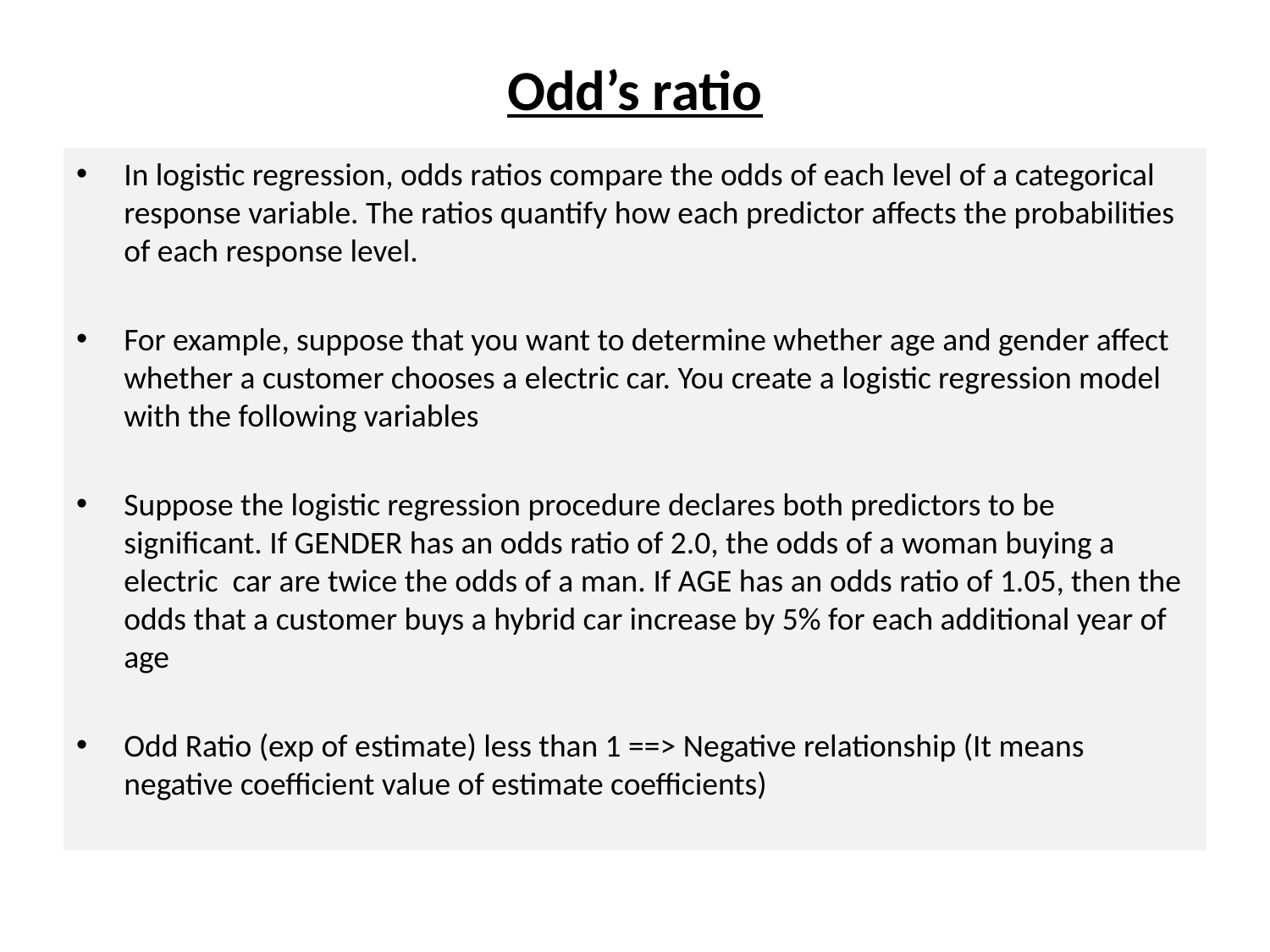

# Odd’s ratio
In logistic regression, odds ratios compare the odds of each level of a categorical response variable. The ratios quantify how each predictor affects the probabilities of each response level.

For example, suppose that you want to determine whether age and gender affect whether a customer chooses a electric car. You create a logistic regression model with the following variables

Suppose the logistic regression procedure declares both predictors to be significant. If GENDER has an odds ratio of 2.0, the odds of a woman buying a electric  car are twice the odds of a man. If AGE has an odds ratio of 1.05, then the odds that a customer buys a hybrid car increase by 5% for each additional year of age

Odd Ratio (exp of estimate) less than 1 ==> Negative relationship (It means negative coefficient value of estimate coefficients)